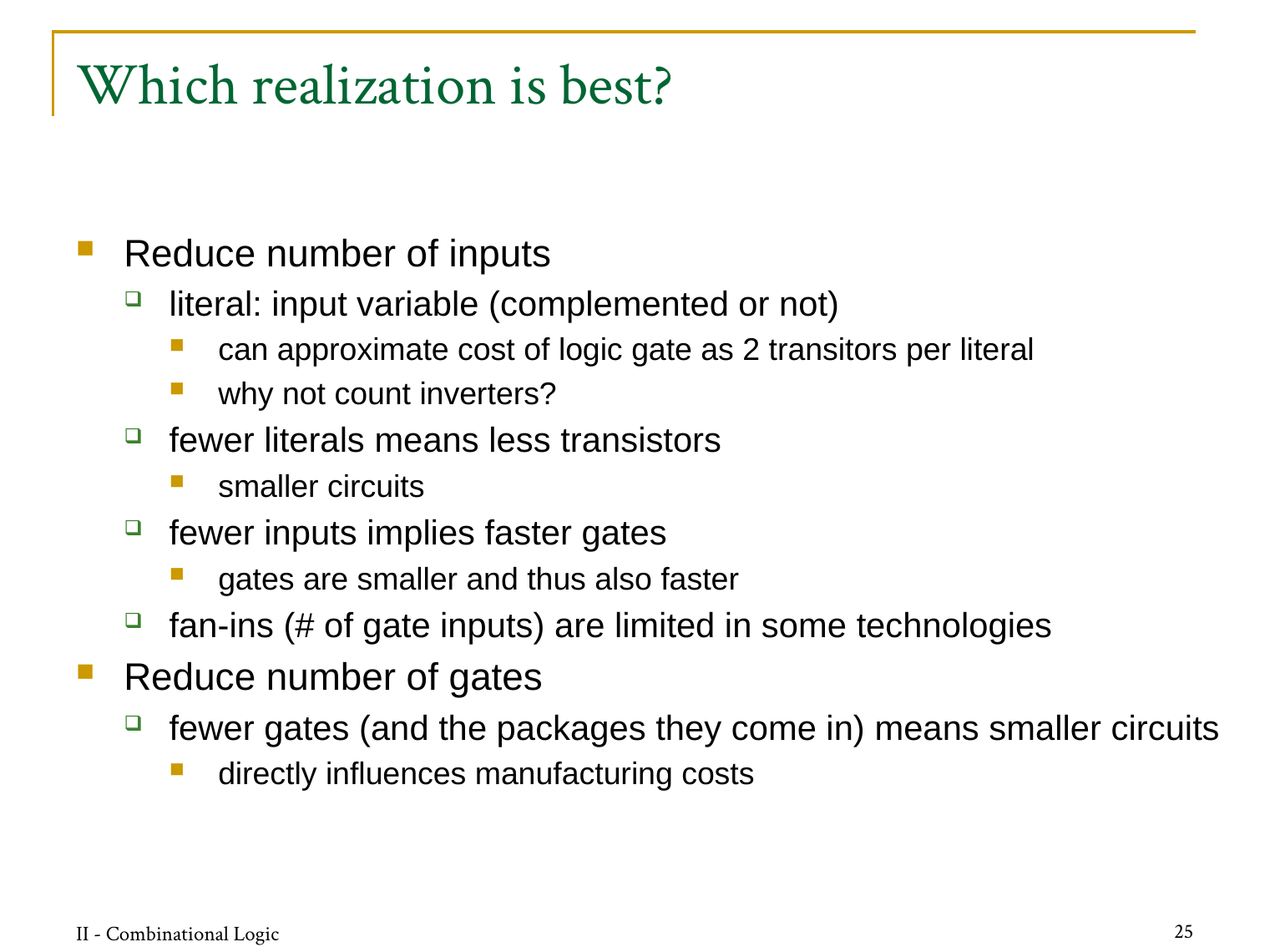

# Which realization is best?
Reduce number of inputs
literal: input variable (complemented or not)
can approximate cost of logic gate as 2 transitors per literal
why not count inverters?
fewer literals means less transistors
smaller circuits
fewer inputs implies faster gates
gates are smaller and thus also faster
fan-ins (# of gate inputs) are limited in some technologies
Reduce number of gates
fewer gates (and the packages they come in) means smaller circuits
directly influences manufacturing costs
II - Combinational Logic
25